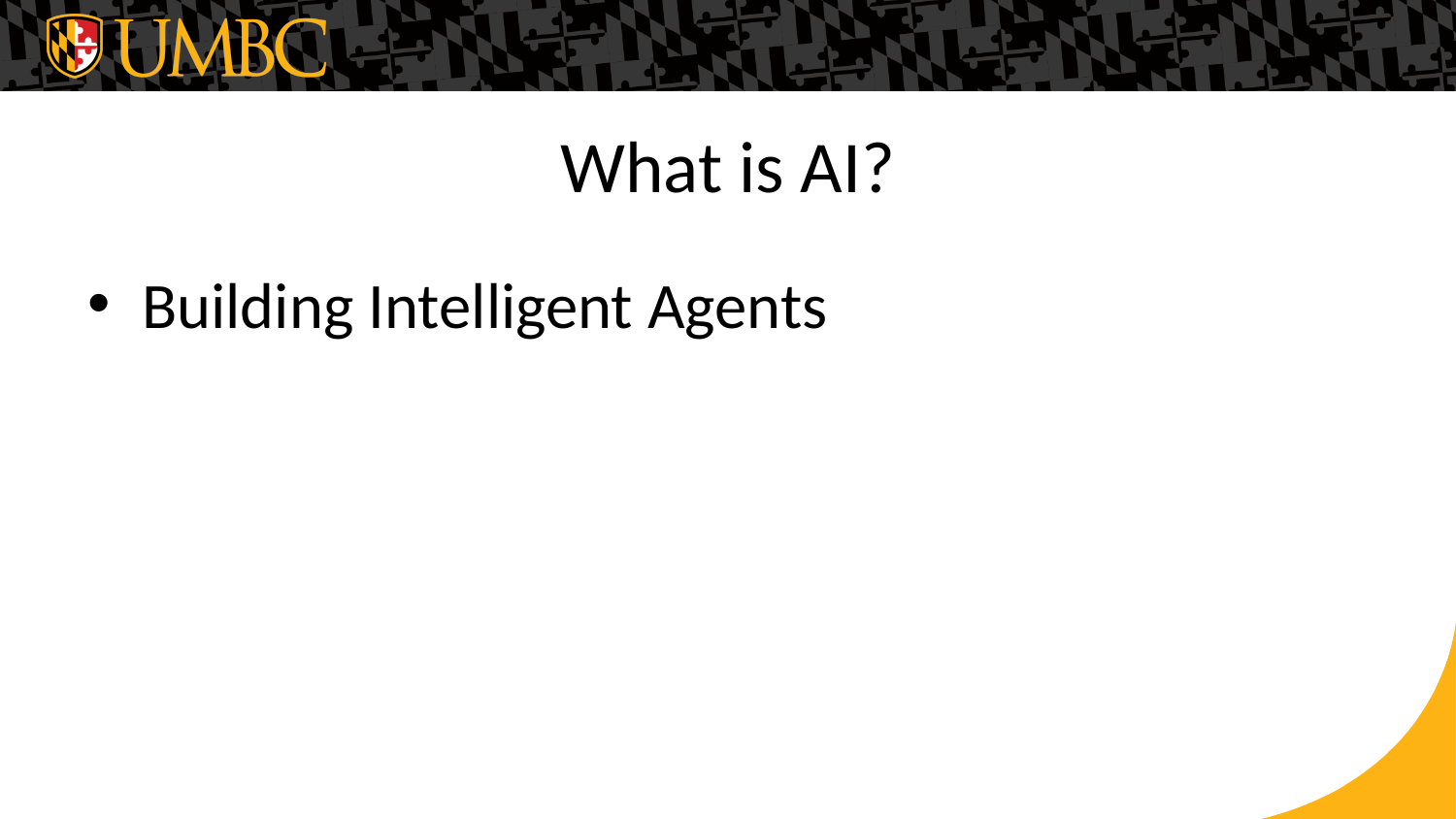

# What is AI?
Building Intelligent Agents